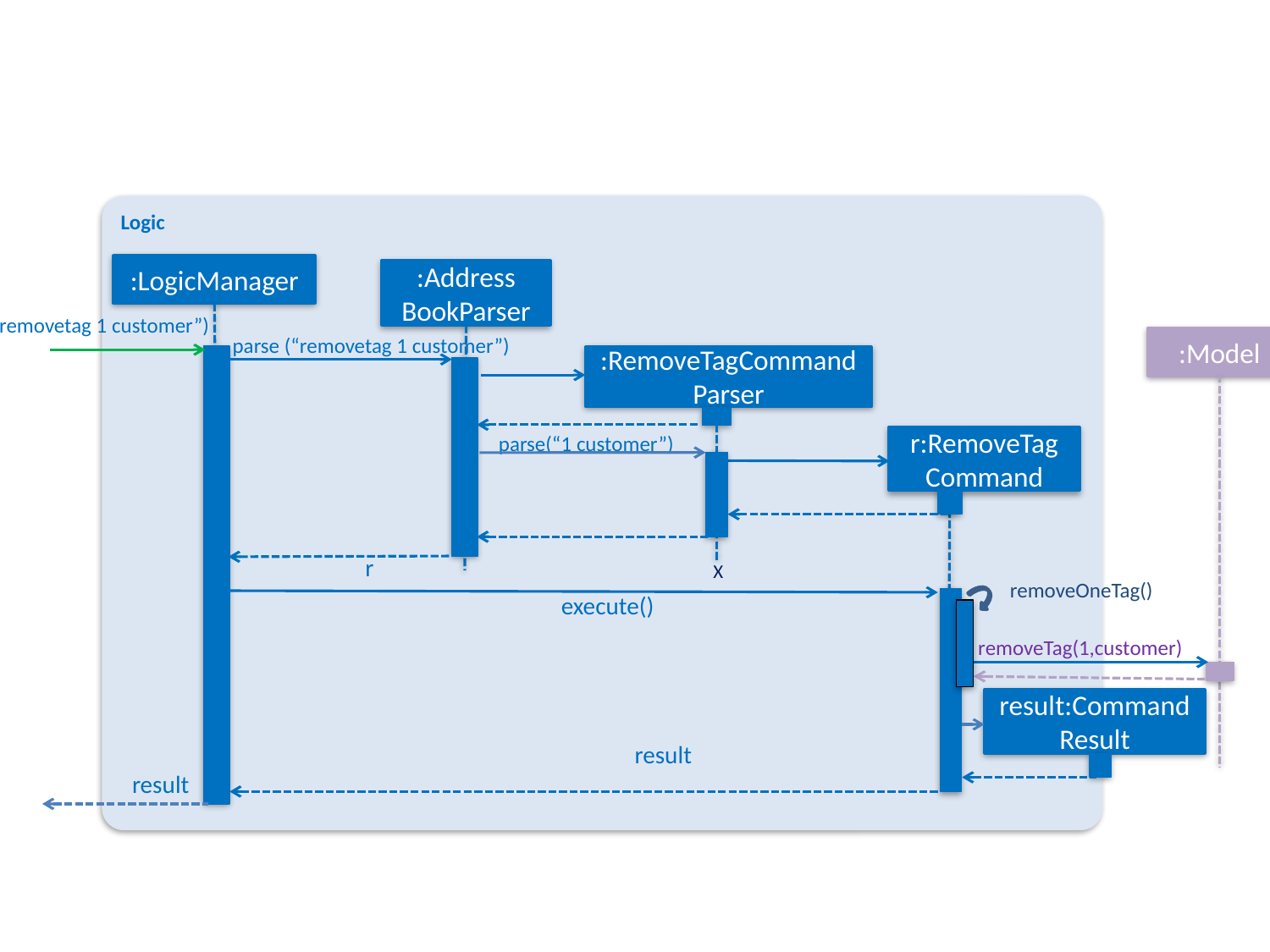

Logic
:LogicManager
:Address
BookParser
execute(“removetag 1 customer”)
:Model
parse (“removetag 1 customer”)
:RemoveTagCommandParser

r:RemoveTag
Command
parse(“1 customer”)

r
X
removeOneTag()

execute()

removeTag(1,customer)

result:Command Result
result

result